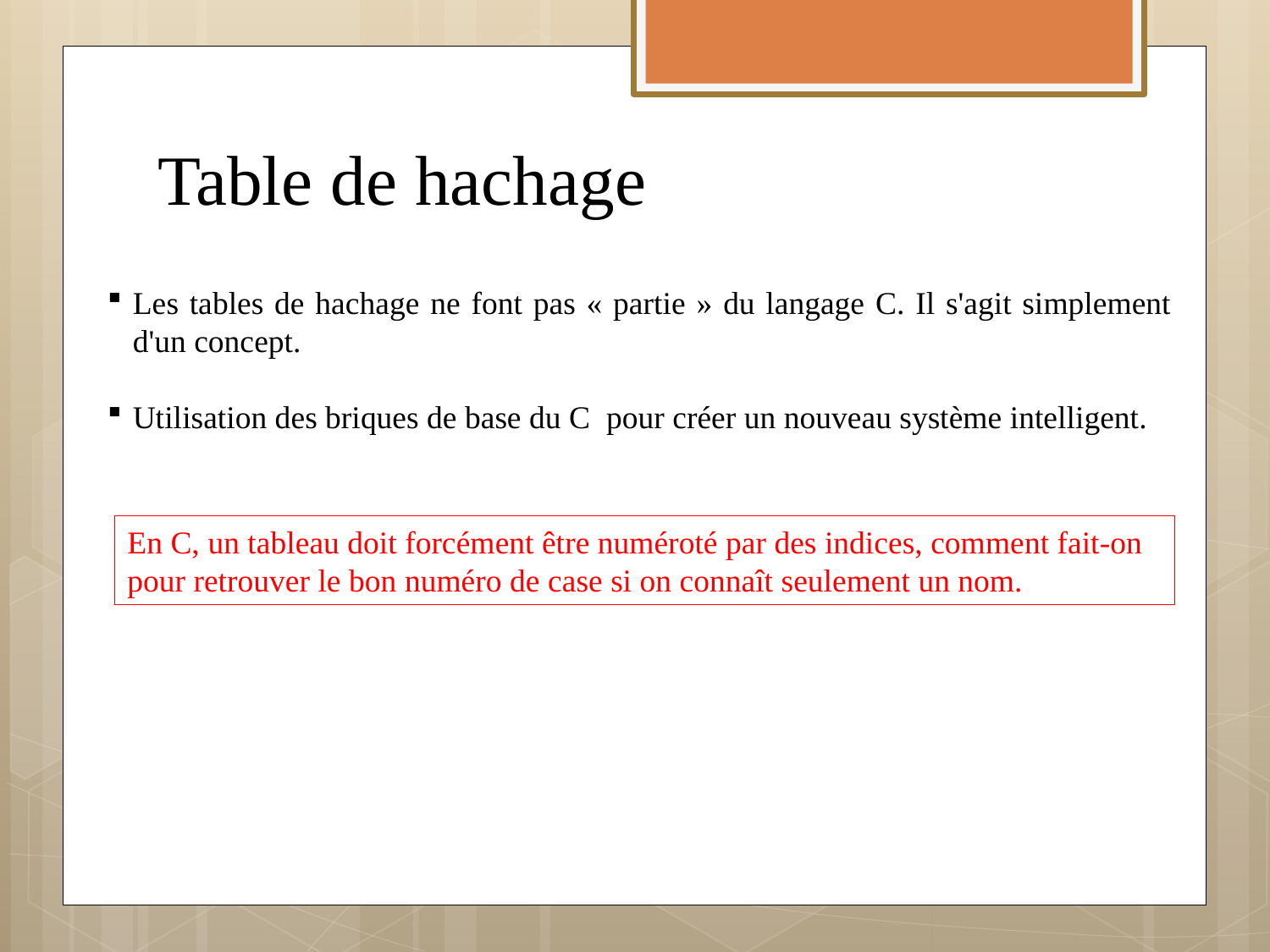

# Table de hachage
Les tables de hachage ne font pas « partie » du langage C. Il s'agit simplement d'un concept.

Utilisation des briques de base du C  pour créer un nouveau système intelligent.
En C, un tableau doit forcément être numéroté par des indices, comment fait-on pour retrouver le bon numéro de case si on connaît seulement un nom.